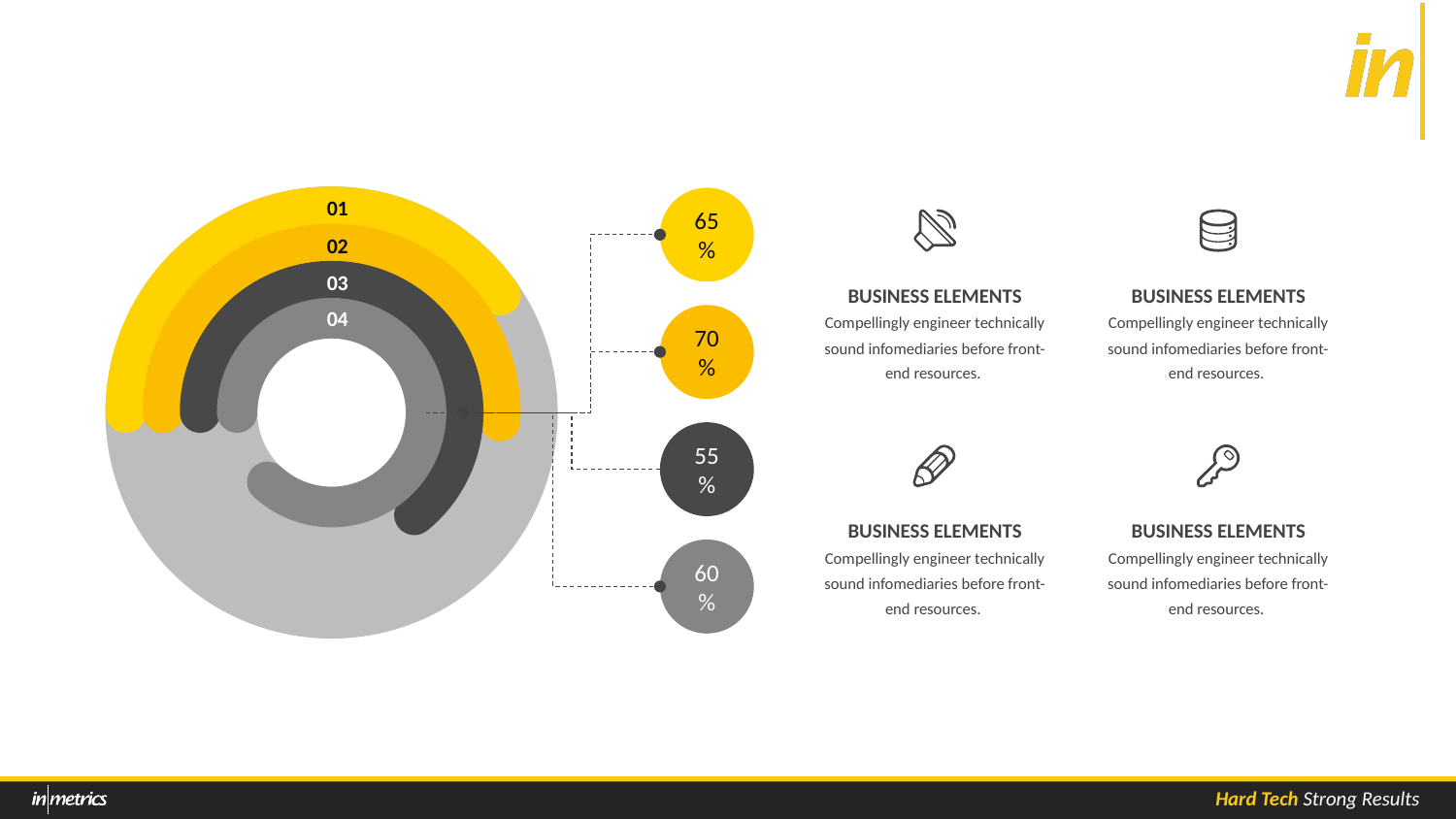

01
65%

02

03
BUSINESS ELEMENTS
Compellingly engineer technically sound infomediaries before front-end resources.
BUSINESS ELEMENTS
Compellingly engineer technically sound infomediaries before front-end resources.

04
70%

55%

BUSINESS ELEMENTS
Compellingly engineer technically sound infomediaries before front-end resources.
BUSINESS ELEMENTS
Compellingly engineer technically sound infomediaries before front-end resources.
60%